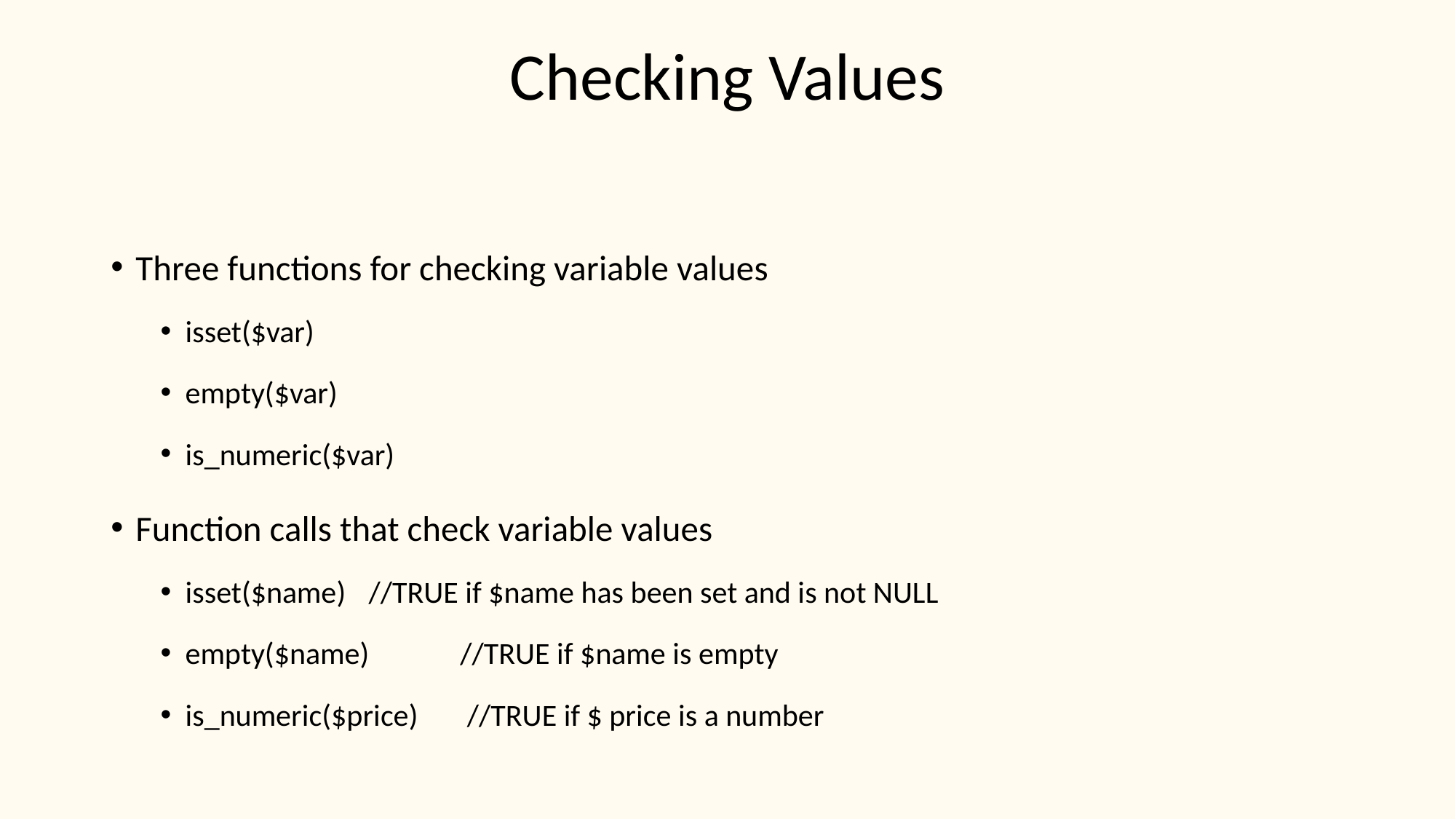

# Checking Values
Three functions for checking variable values
isset($var)
empty($var)
is_numeric($var)
Function calls that check variable values
isset($name)		//TRUE if $name has been set and is not NULL
empty($name)		//TRUE if $name is empty
is_numeric($price)	 //TRUE if $ price is a number